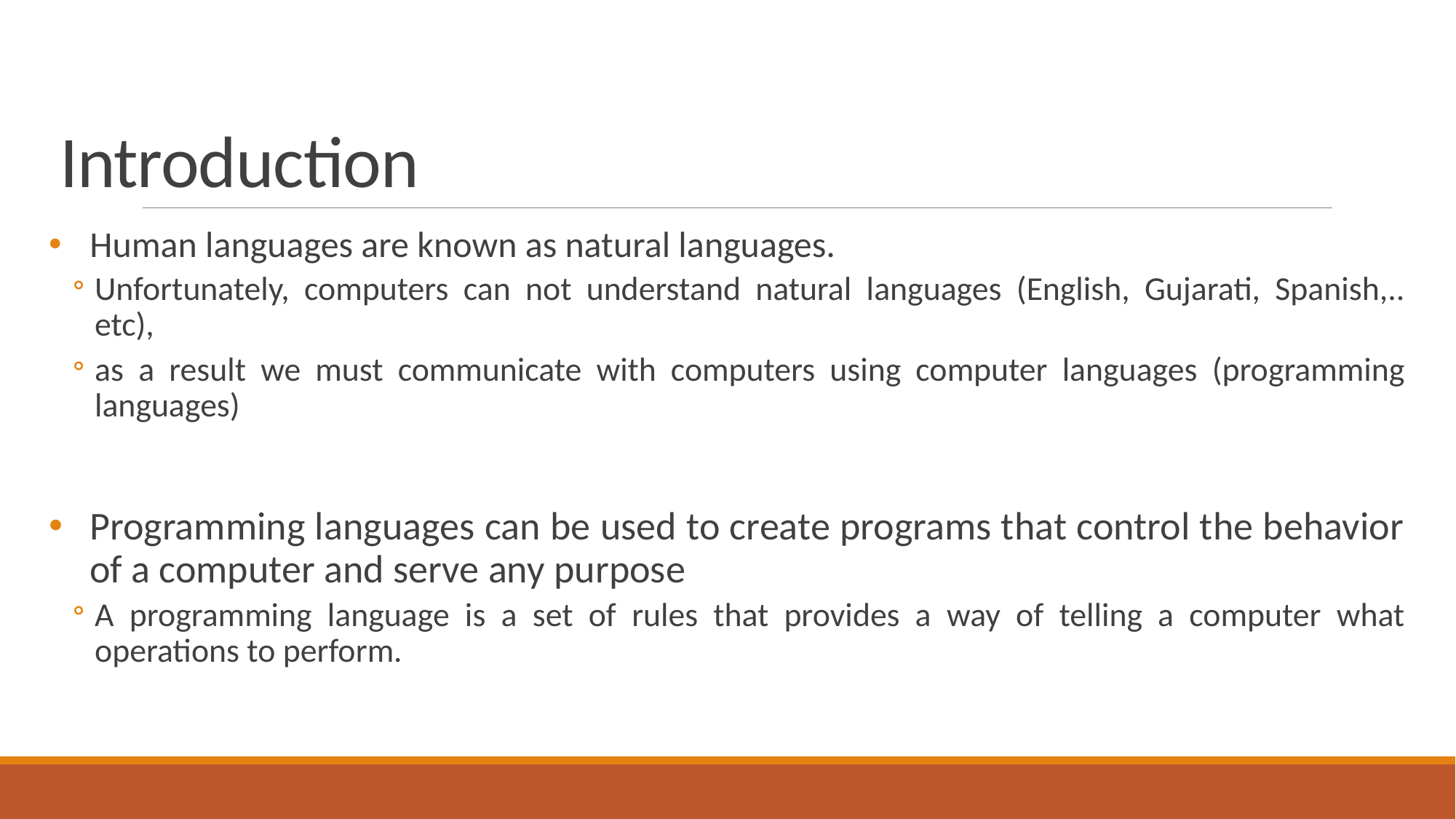

# Introduction
Human languages are known as natural languages.
Unfortunately, computers can not understand natural languages (English, Gujarati, Spanish,.. etc),
as a result we must communicate with computers using computer languages (programming languages)

Programming languages can be used to create programs that control the behavior of a computer and serve any purpose
A programming language is a set of rules that provides a way of telling a computer what operations to perform.